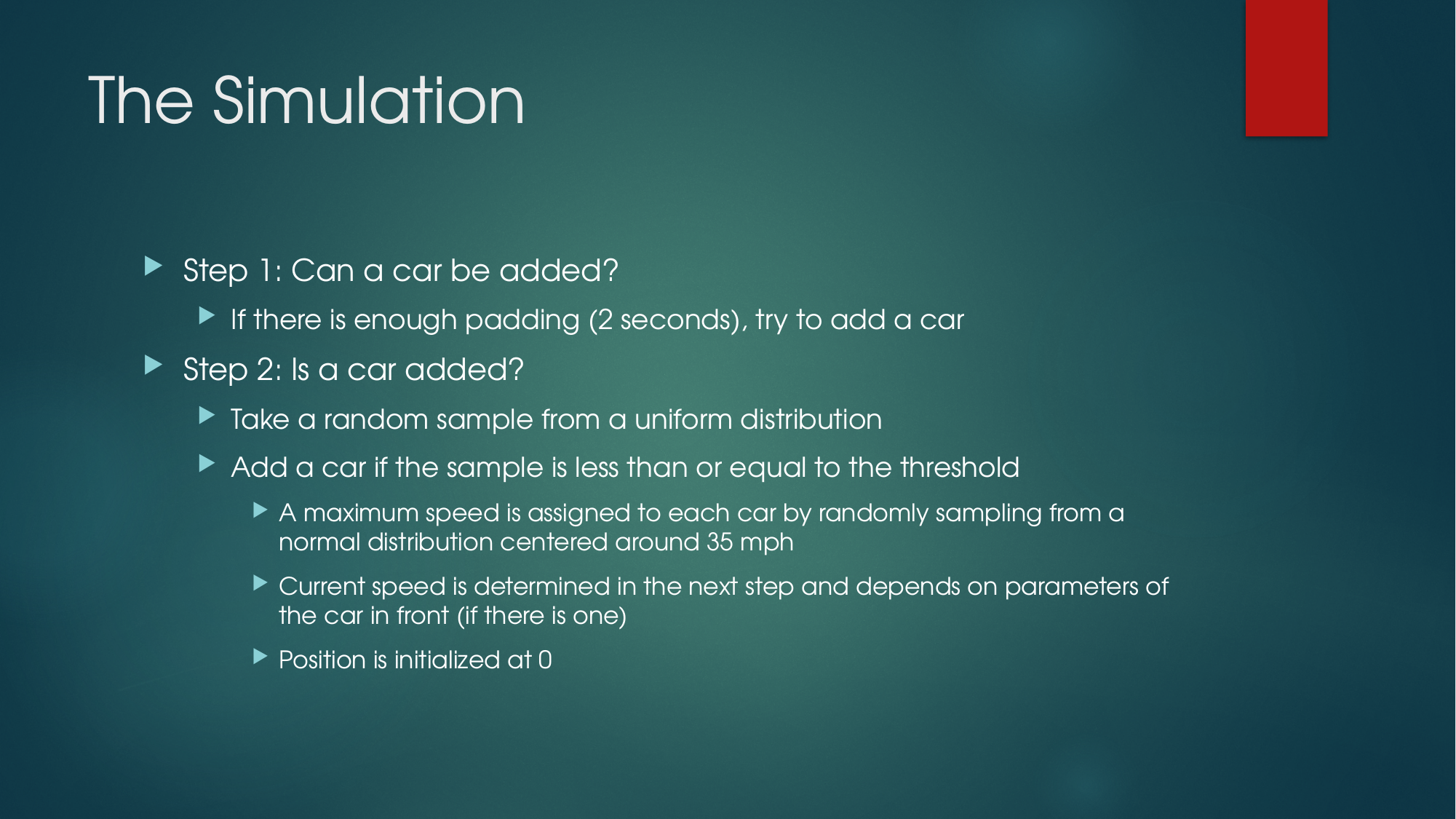

# The Simulation
Step 1: Can a car be added?
If there is enough padding (2 seconds), try to add a car
Step 2: Is a car added?
Take a random sample from a uniform distribution
Add a car if the sample is less than or equal to the threshold
A maximum speed is assigned to each car by randomly sampling from a normal distribution centered around 35 mph
Current speed is determined in the next step and depends on parameters of the car in front (if there is one)
Position is initialized at 0